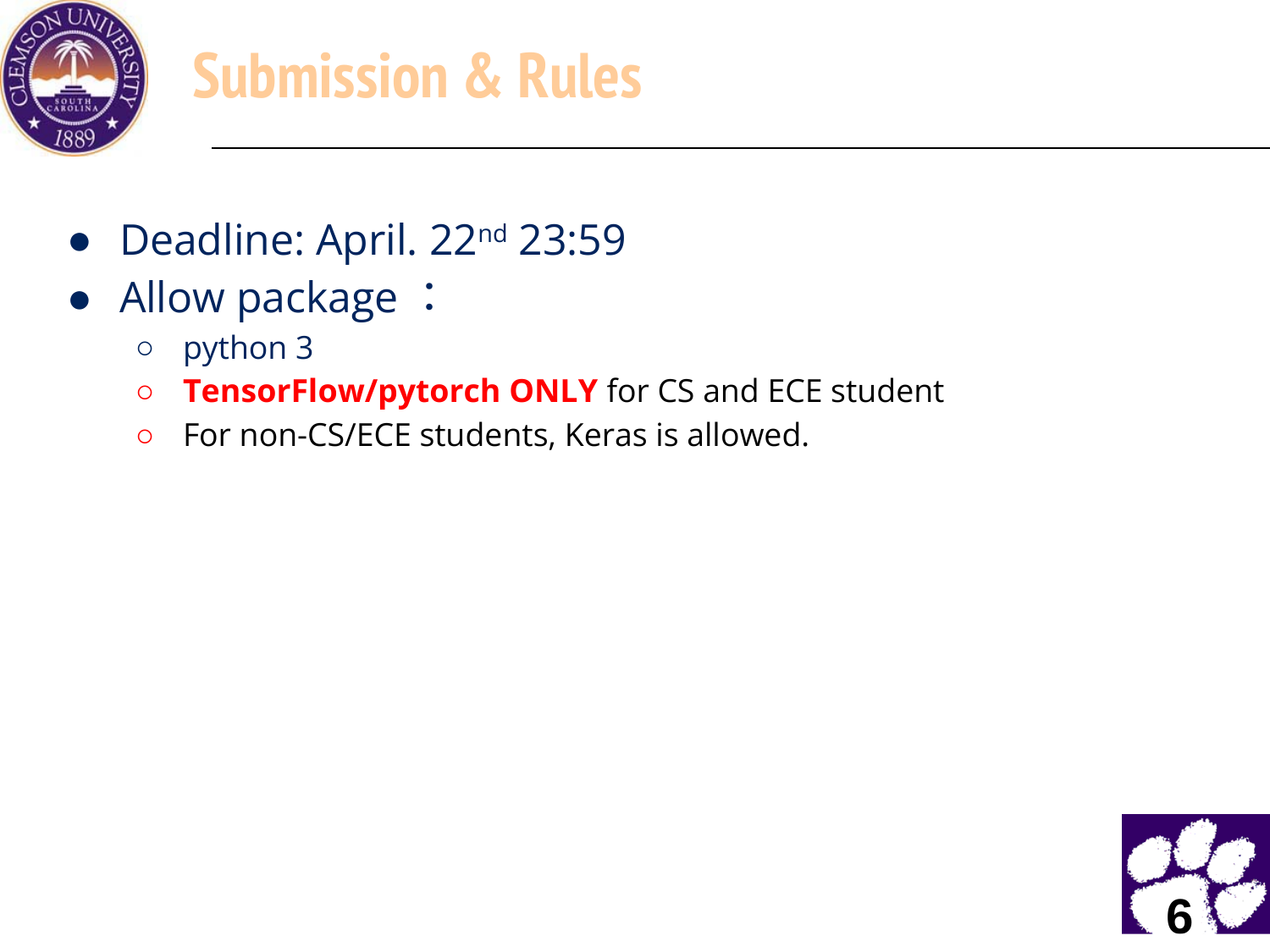

# Submission & Rules

Deadline: April. 22nd 23:59
Allow package：
python 3
TensorFlow/pytorch ONLY for CS and ECE student
For non-CS/ECE students, Keras is allowed.